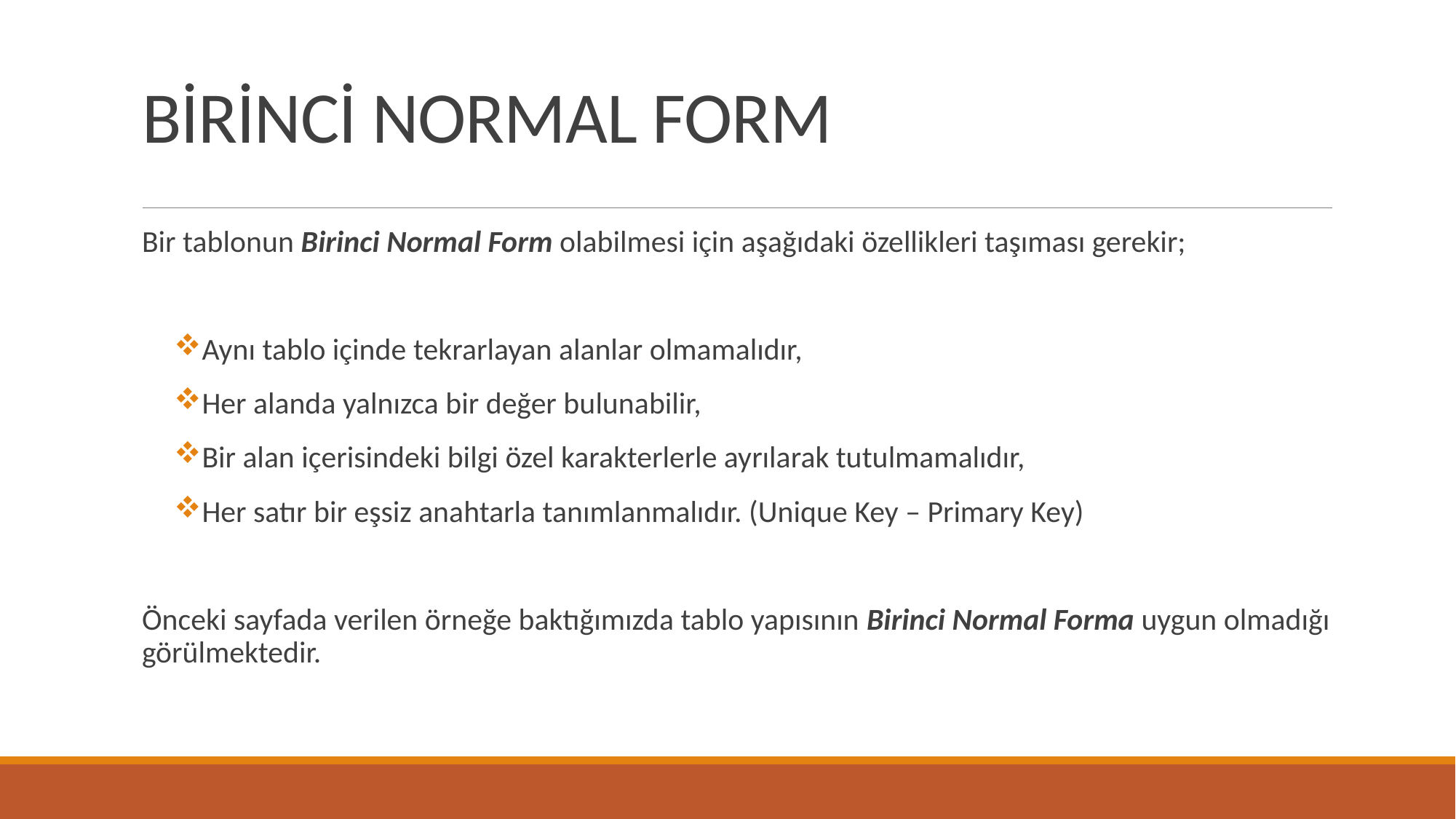

# BİRİNCİ NORMAL FORM
Bir tablonun Birinci Normal Form olabilmesi için aşağıdaki özellikleri taşıması gerekir;

Aynı tablo içinde tekrarlayan alanlar olmamalıdır,
Her alanda yalnızca bir değer bulunabilir,
Bir alan içerisindeki bilgi özel karakterlerle ayrılarak tutulmamalıdır,
Her satır bir eşsiz anahtarla tanımlanmalıdır. (Unique Key – Primary Key)

Önceki sayfada verilen örneğe baktığımızda tablo yapısının Birinci Normal Forma uygun olmadığı görülmektedir.